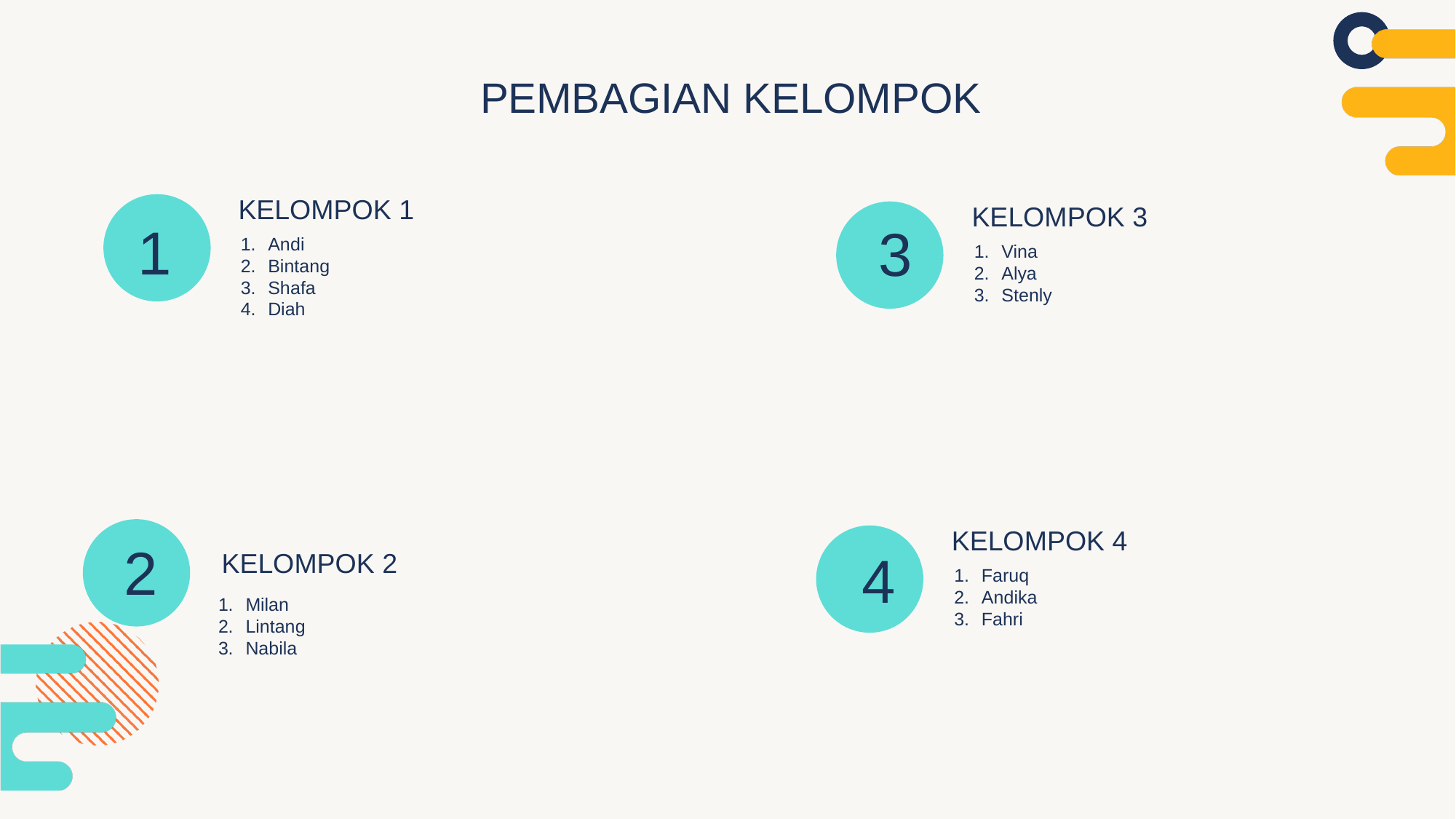

PEMBAGIAN KELOMPOK
KELOMPOK 1

KELOMPOK 3

1
3
Andi
Bintang
Shafa
Diah
Vina
Alya
Stenly
KELOMPOK 4

2
4
KELOMPOK 2
Faruq
Andika
Fahri
Milan
Lintang
Nabila